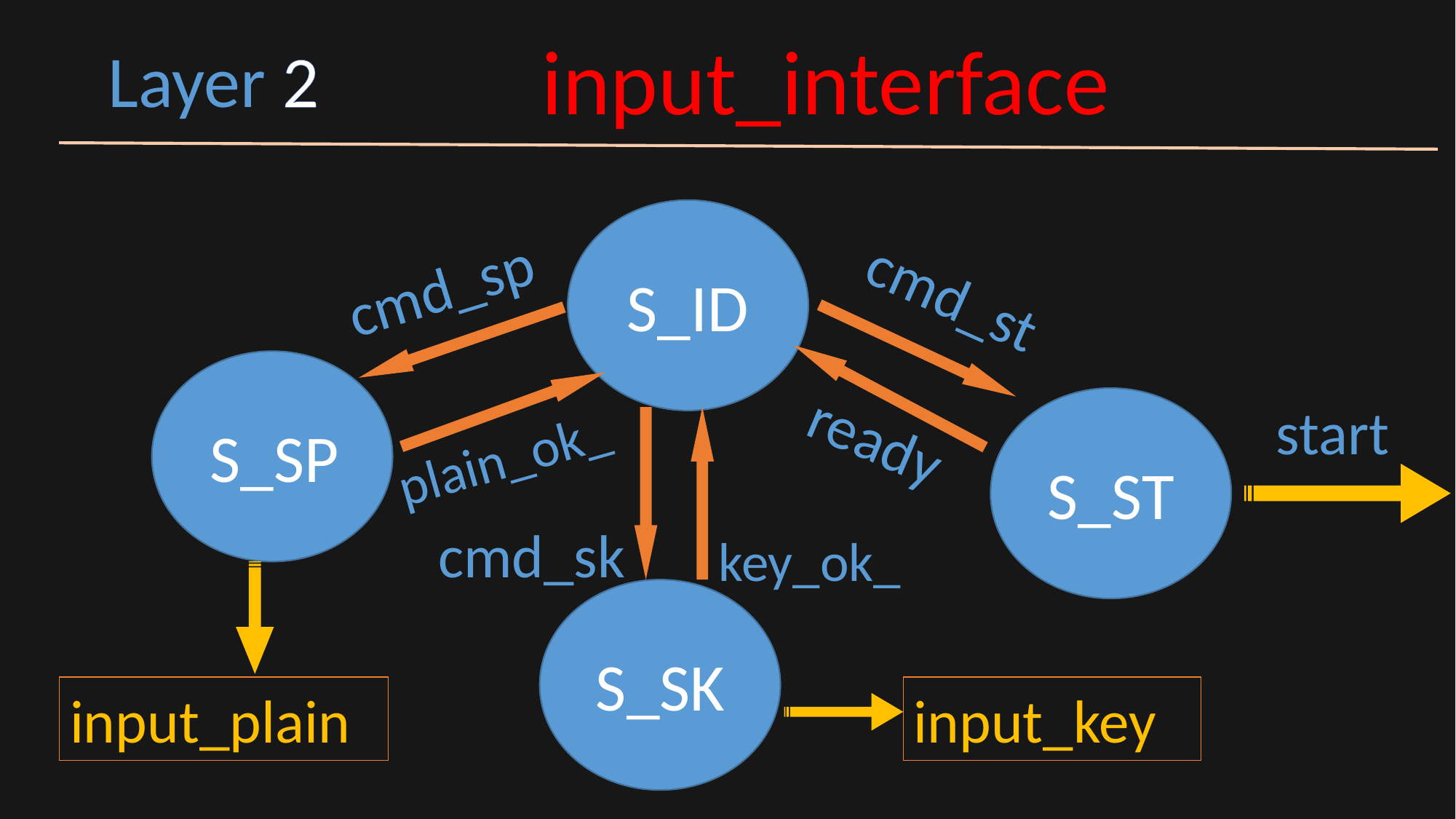

input_interface
Layer 2

cmd_sp
cmd_st
S_ID

start
ready

S_SP
plain_ok_
S_ST

cmd_sk
key_ok_

S_SK
input_plain
input_key